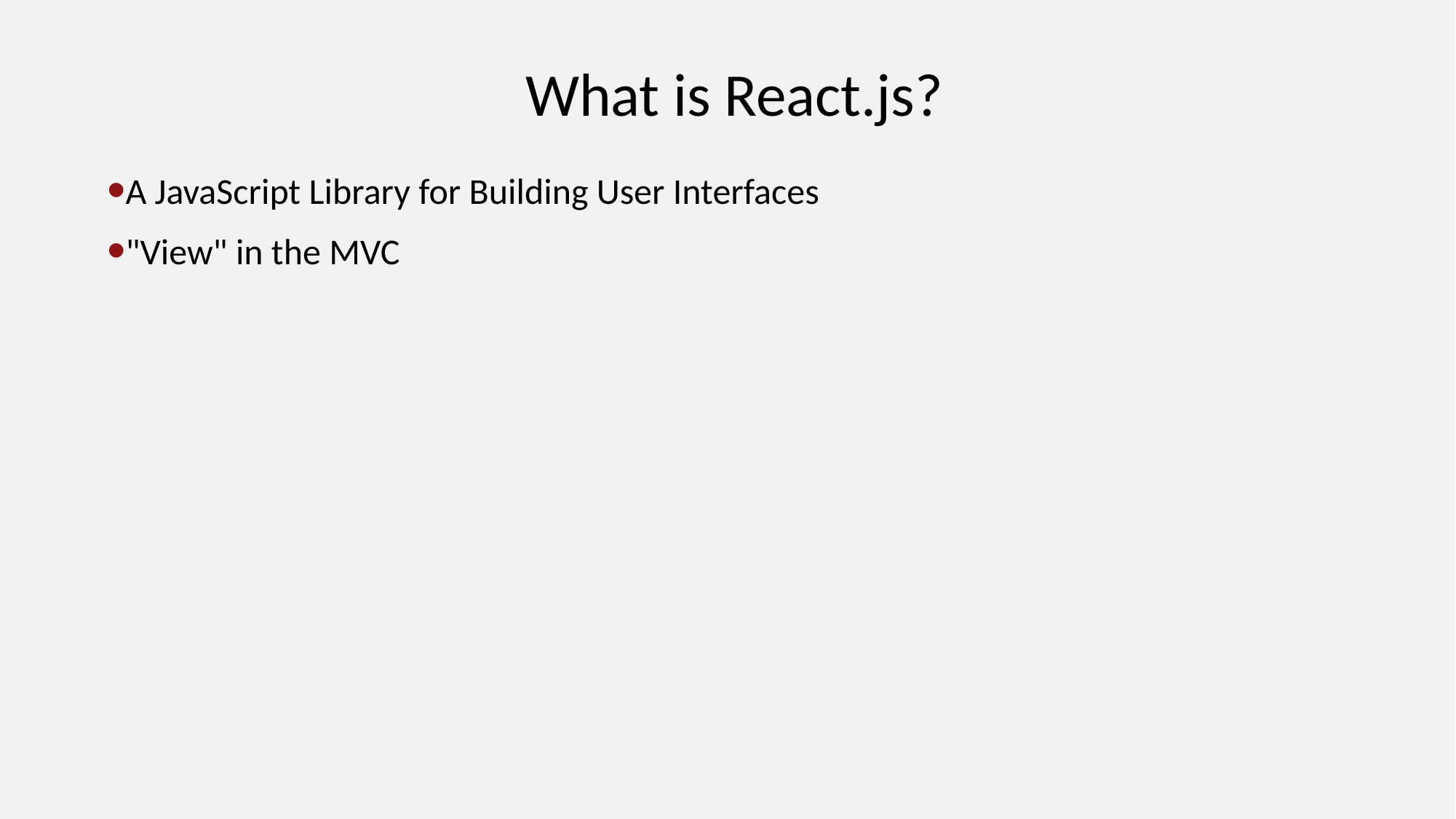

# What is React.js?
A JavaScript Library for Building User Interfaces
"View" in the MVC